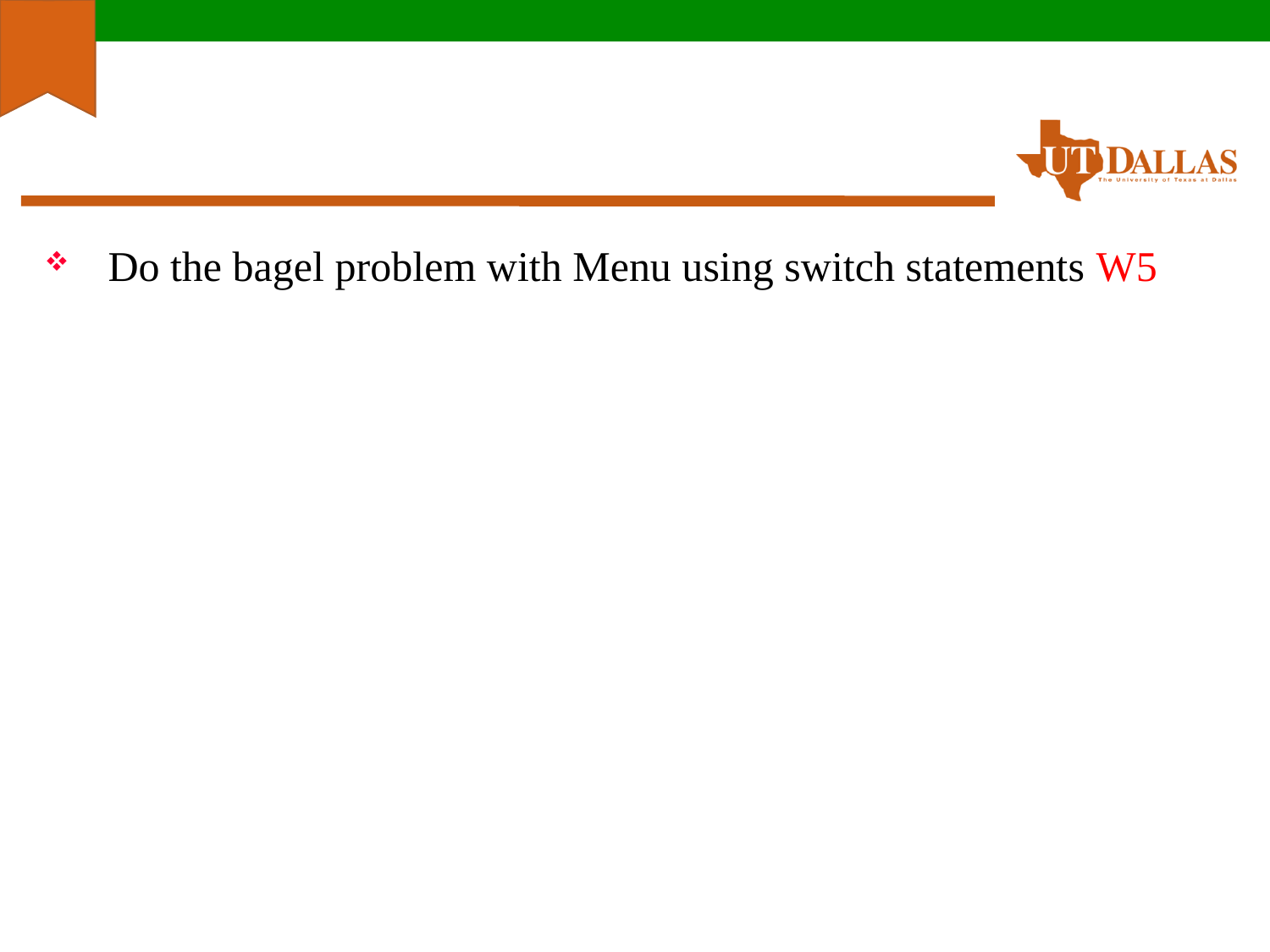

#
Do the bagel problem with Menu using switch statements W5